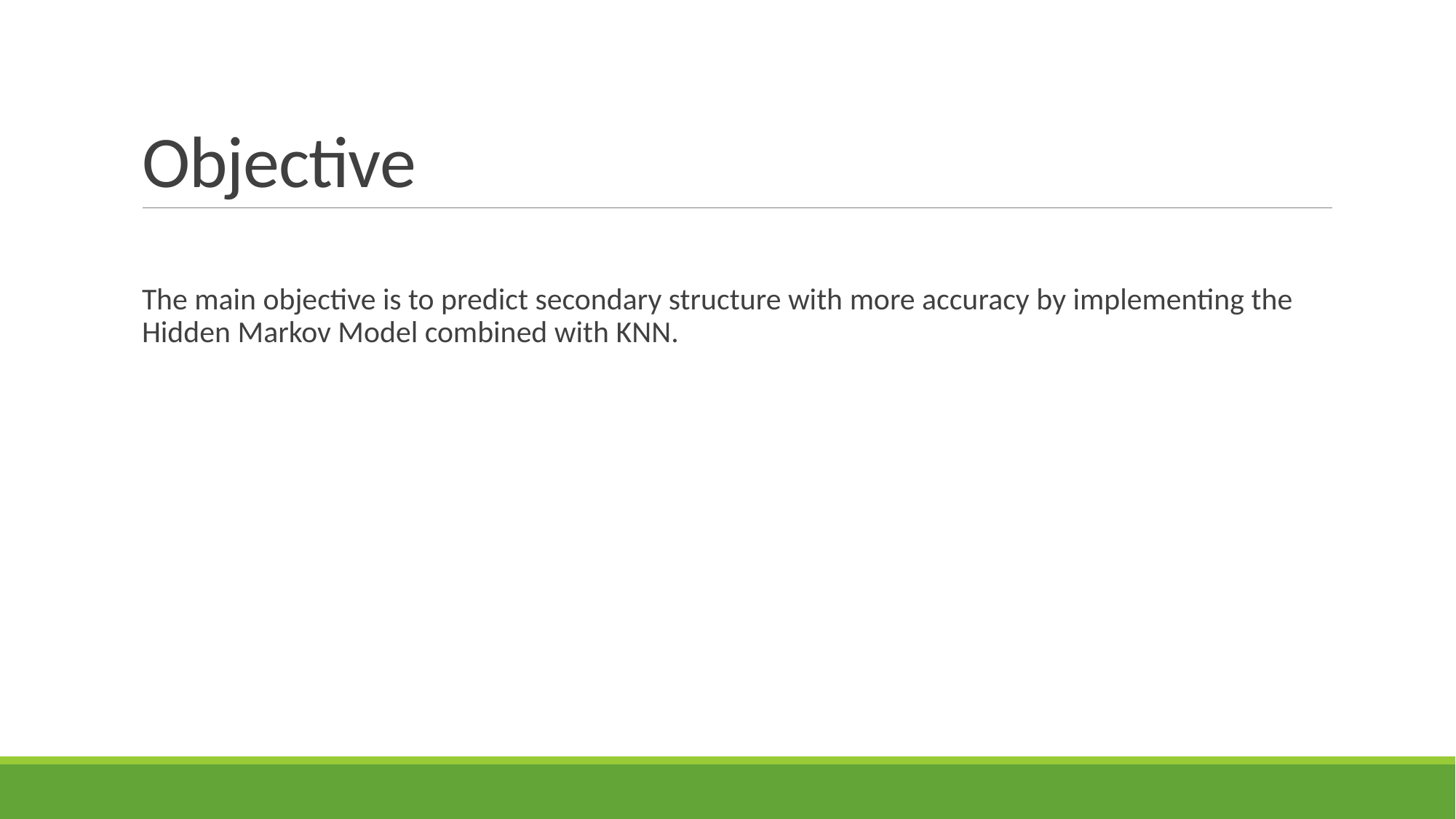

# Objective

The main objective is to predict secondary structure with more accuracy by implementing the Hidden Markov Model combined with KNN.